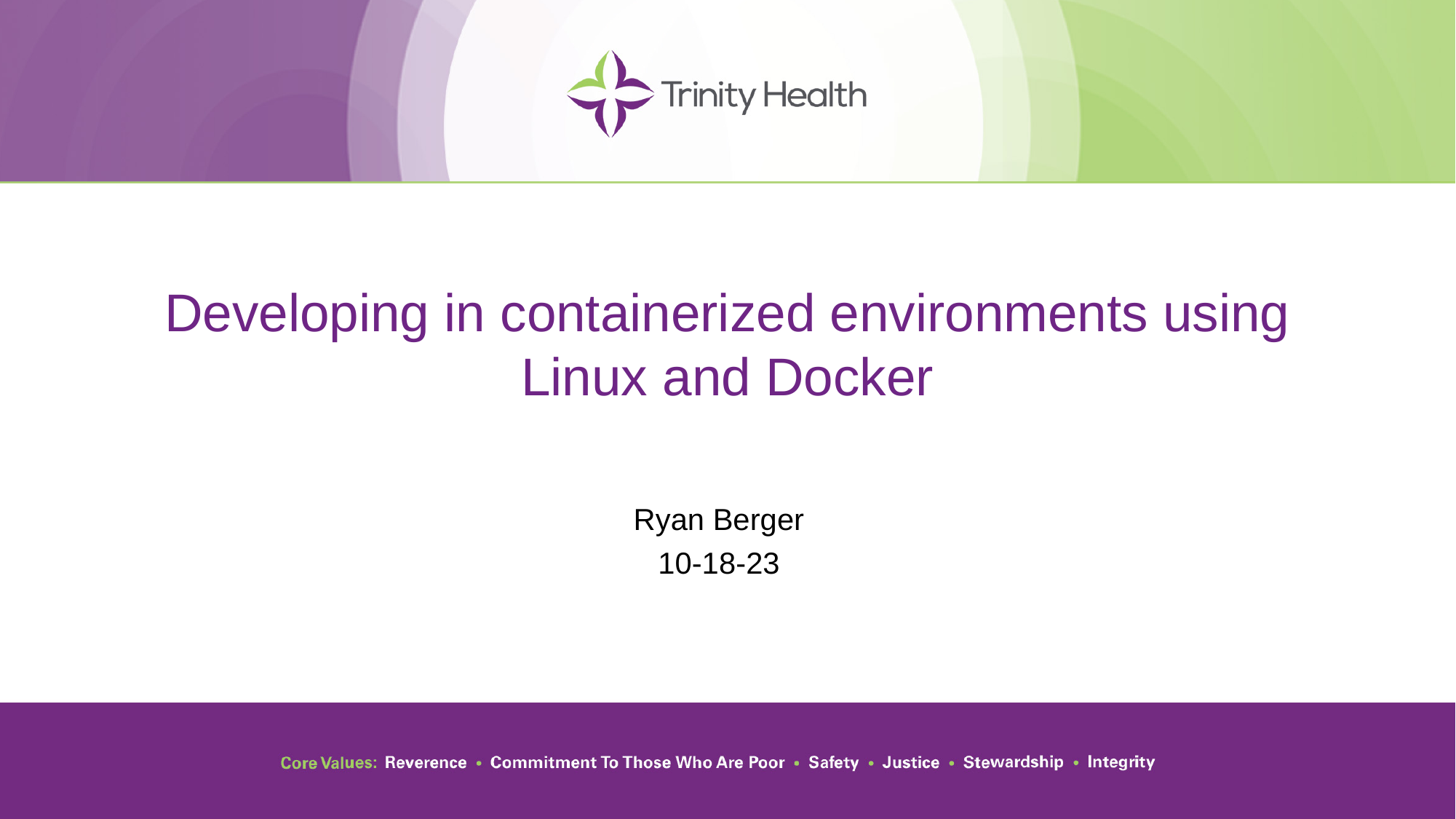

# Developing in containerized environments using Linux and Docker
Ryan Berger
10-18-23